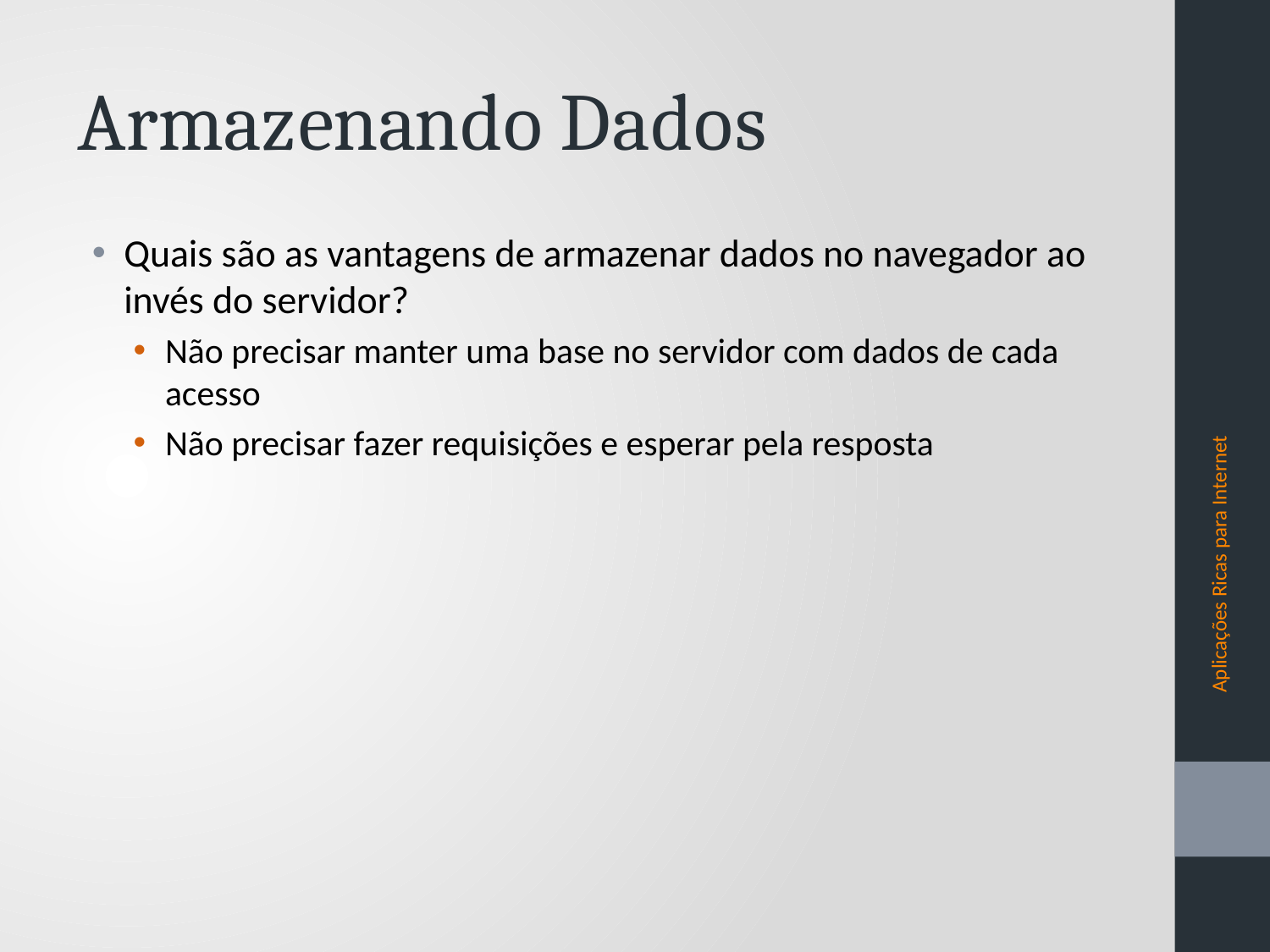

# Armazenando Dados
Quais são as vantagens de armazenar dados no navegador ao invés do servidor?
Não precisar manter uma base no servidor com dados de cada acesso
Não precisar fazer requisições e esperar pela resposta
Aplicações Ricas para Internet